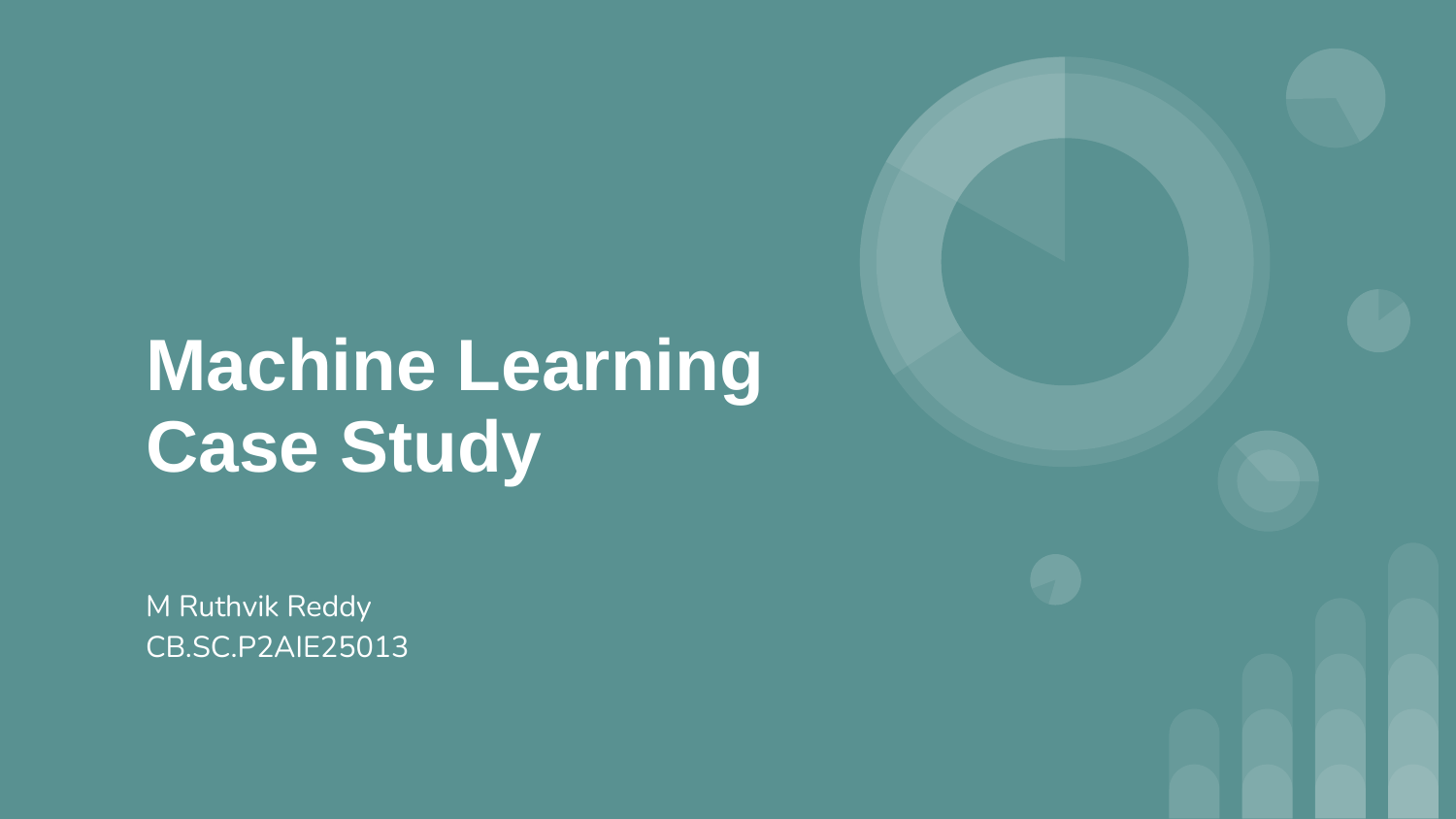

# Machine Learning Case Study
M Ruthvik Reddy
CB.SC.P2AIE25013